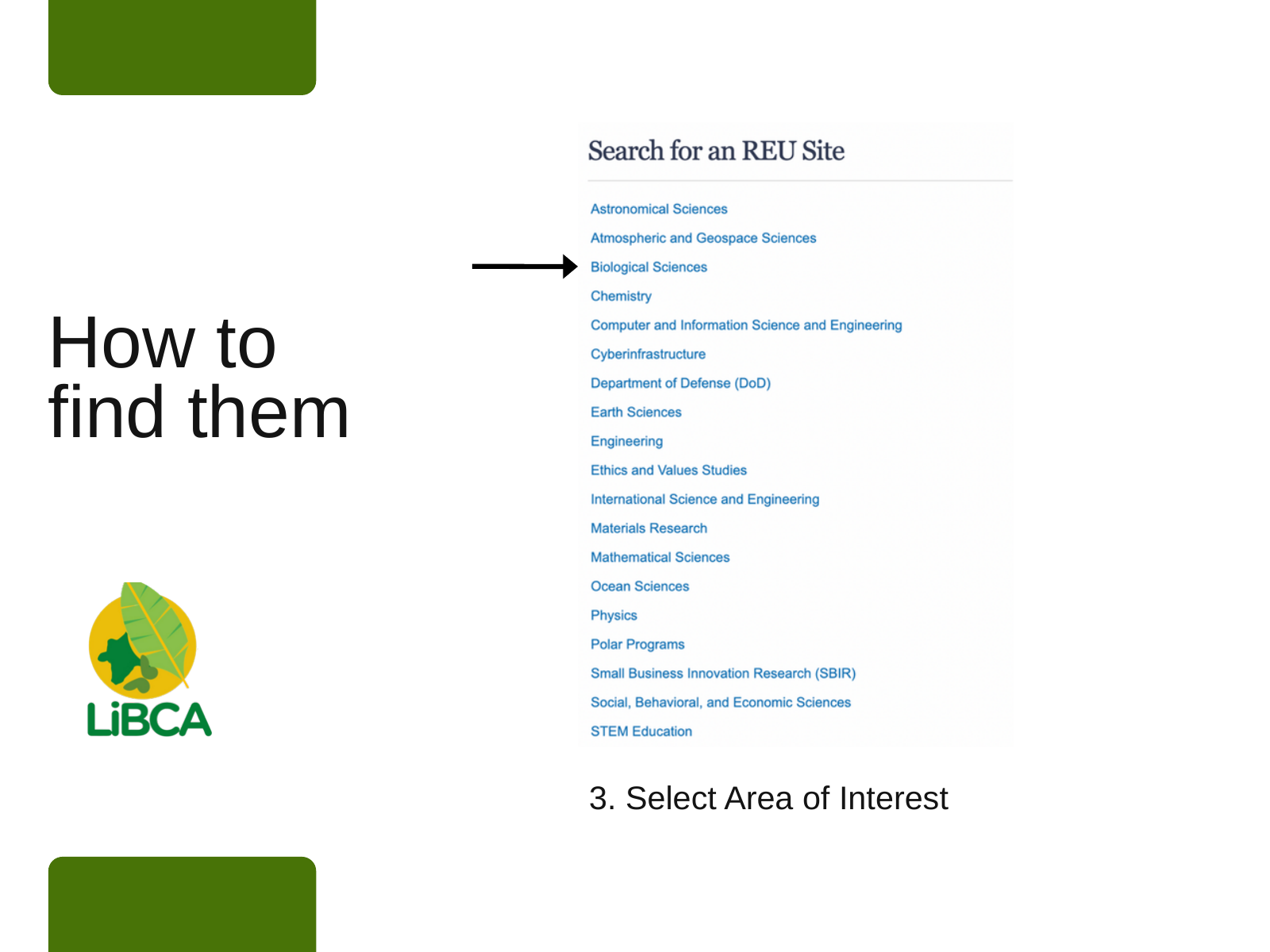

How to find them

3. Select Area of Interest